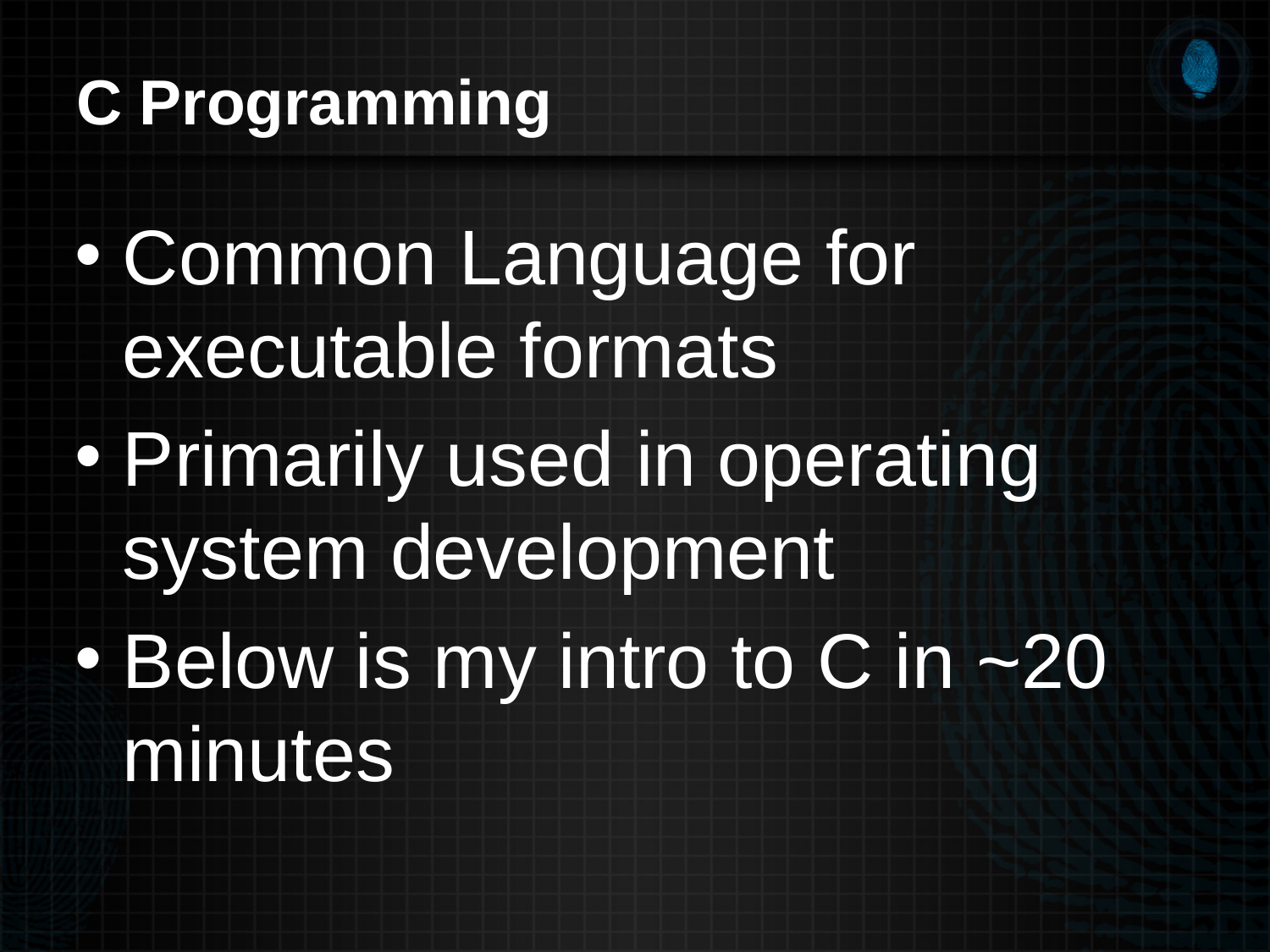

# C Programming
Common Language for executable formats
Primarily used in operating system development
Below is my intro to C in ~20 minutes